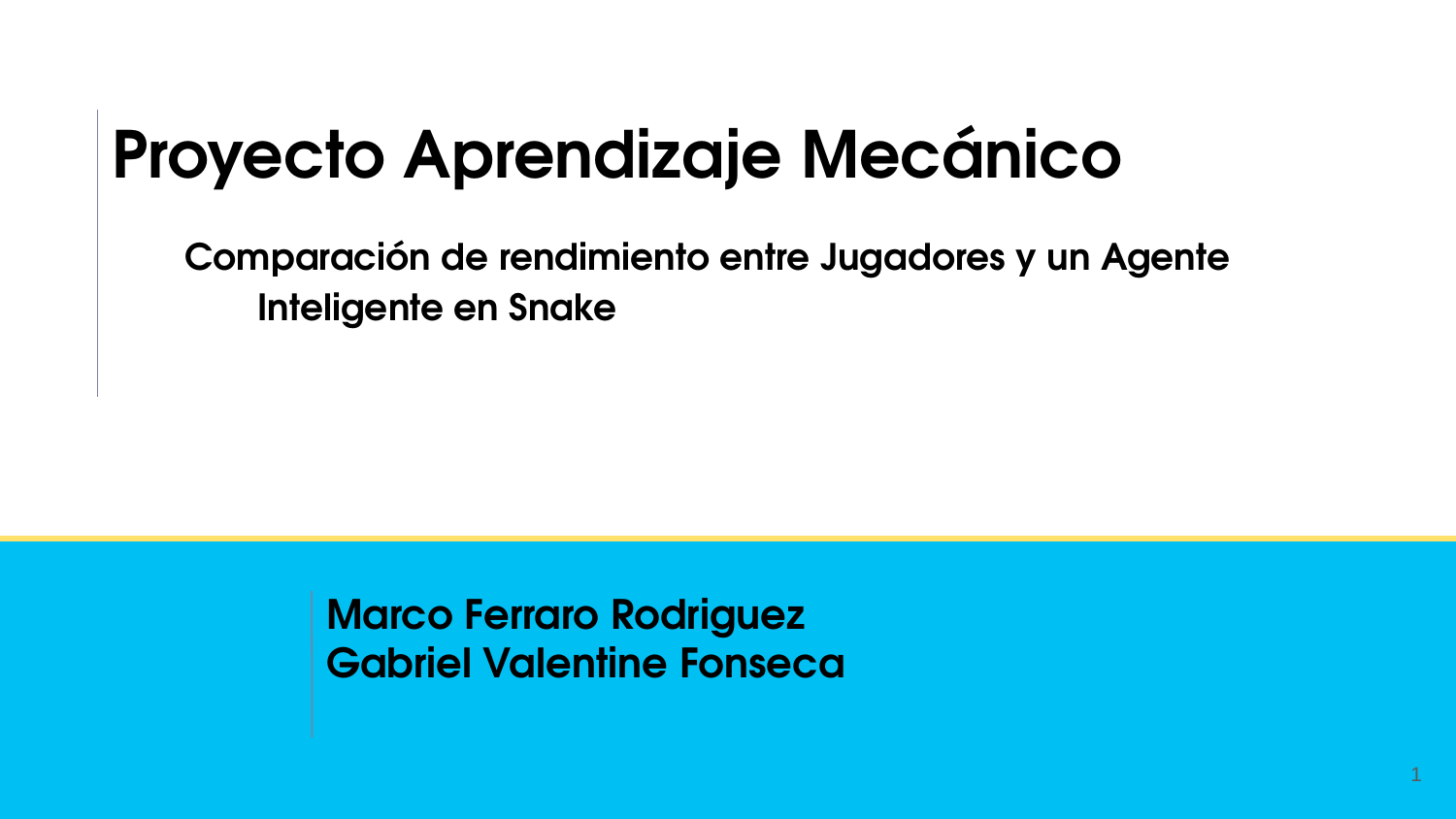

Proyecto Aprendizaje Mecánico
Comparación de rendimiento entre Jugadores y un Agente 	Inteligente en Snake

Marco Ferraro Rodriguez
Gabriel Valentine Fonseca

1